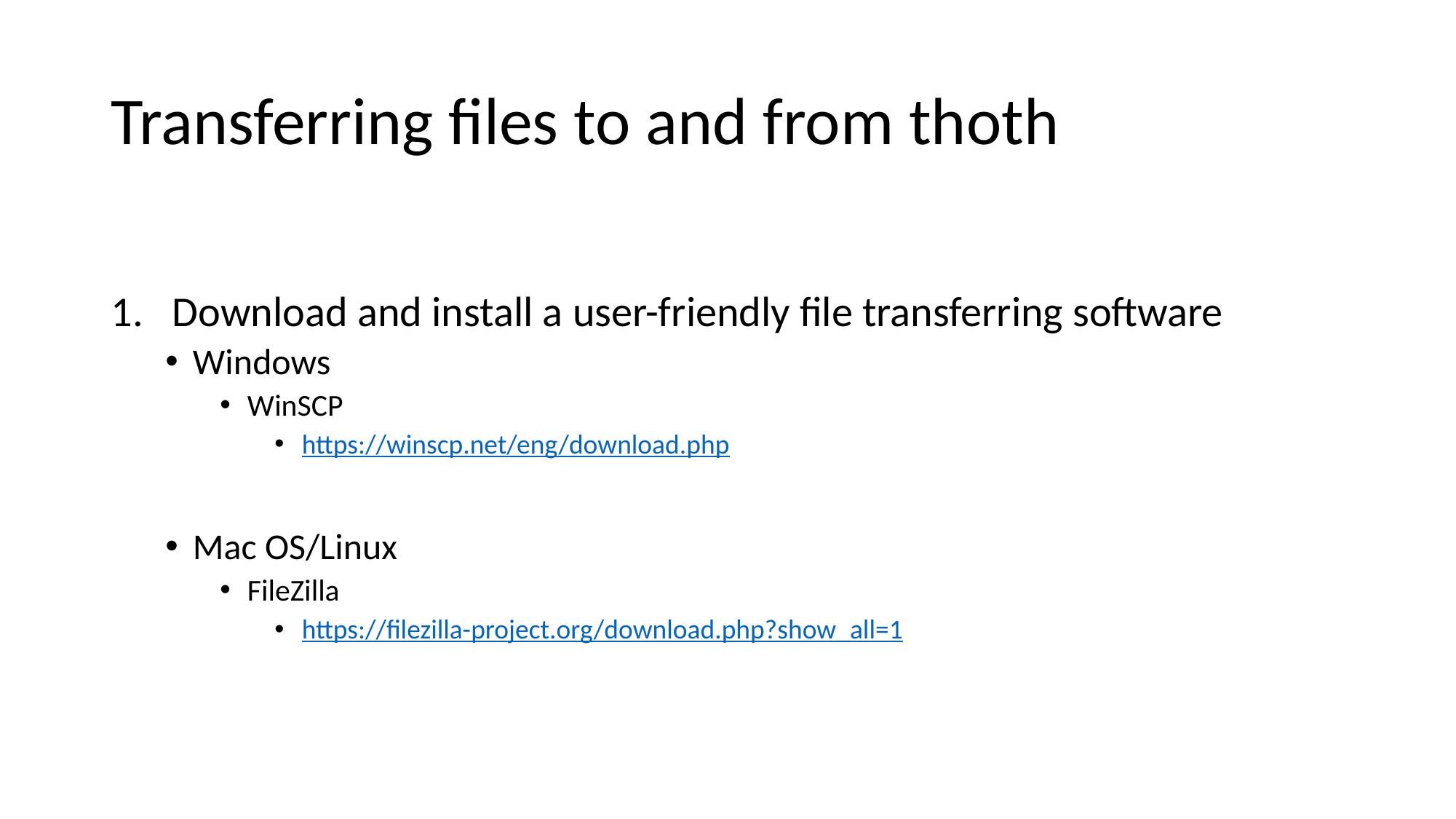

# Transferring files to and from thoth

Download and install a user-friendly file transferring software
Windows
WinSCP
https://winscp.net/eng/download.php

Mac OS/Linux
FileZilla
https://filezilla-project.org/download.php?show_all=1